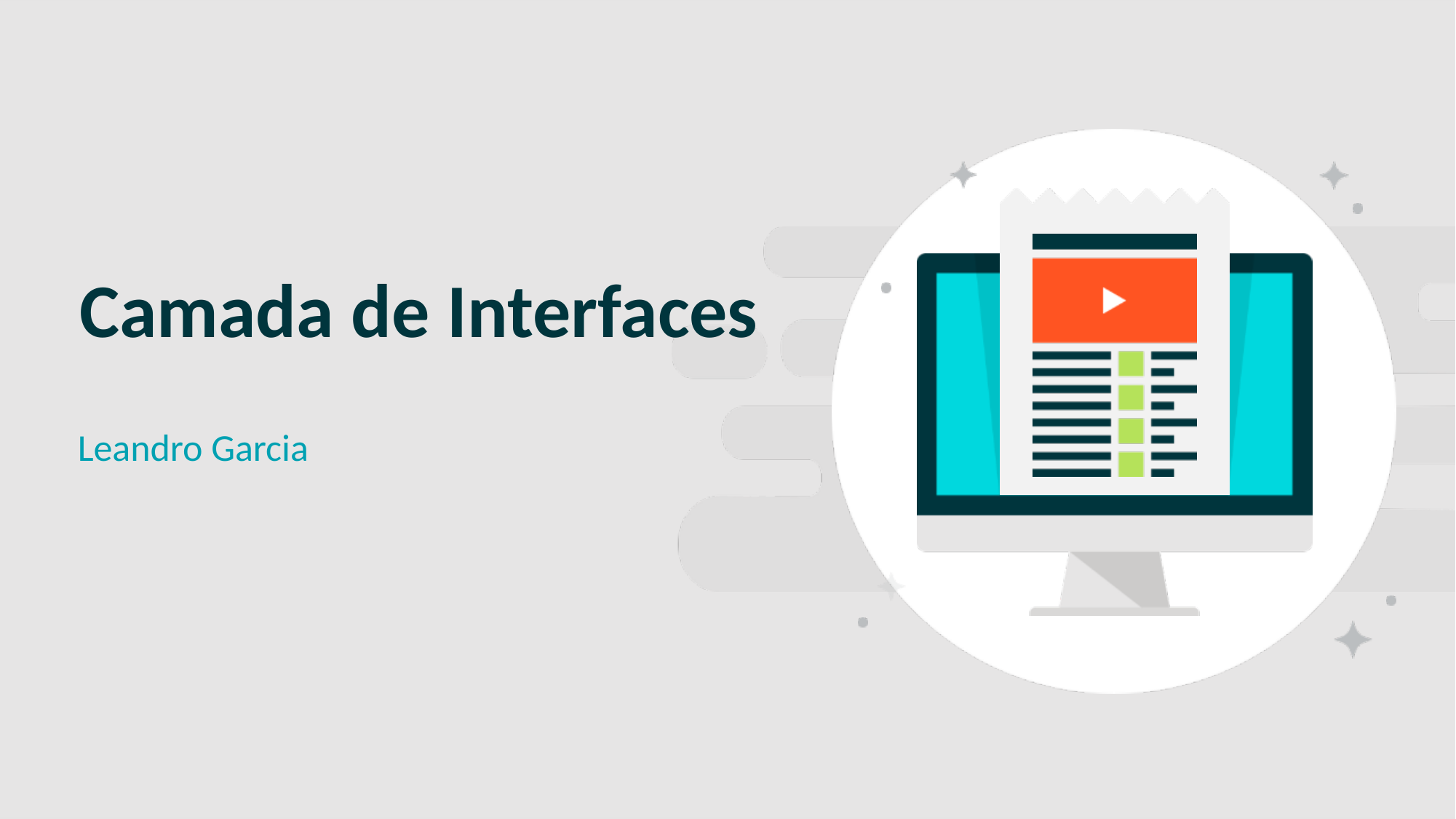

# Camada de Interfaces
SLIDE CAPA
Leandro Garcia